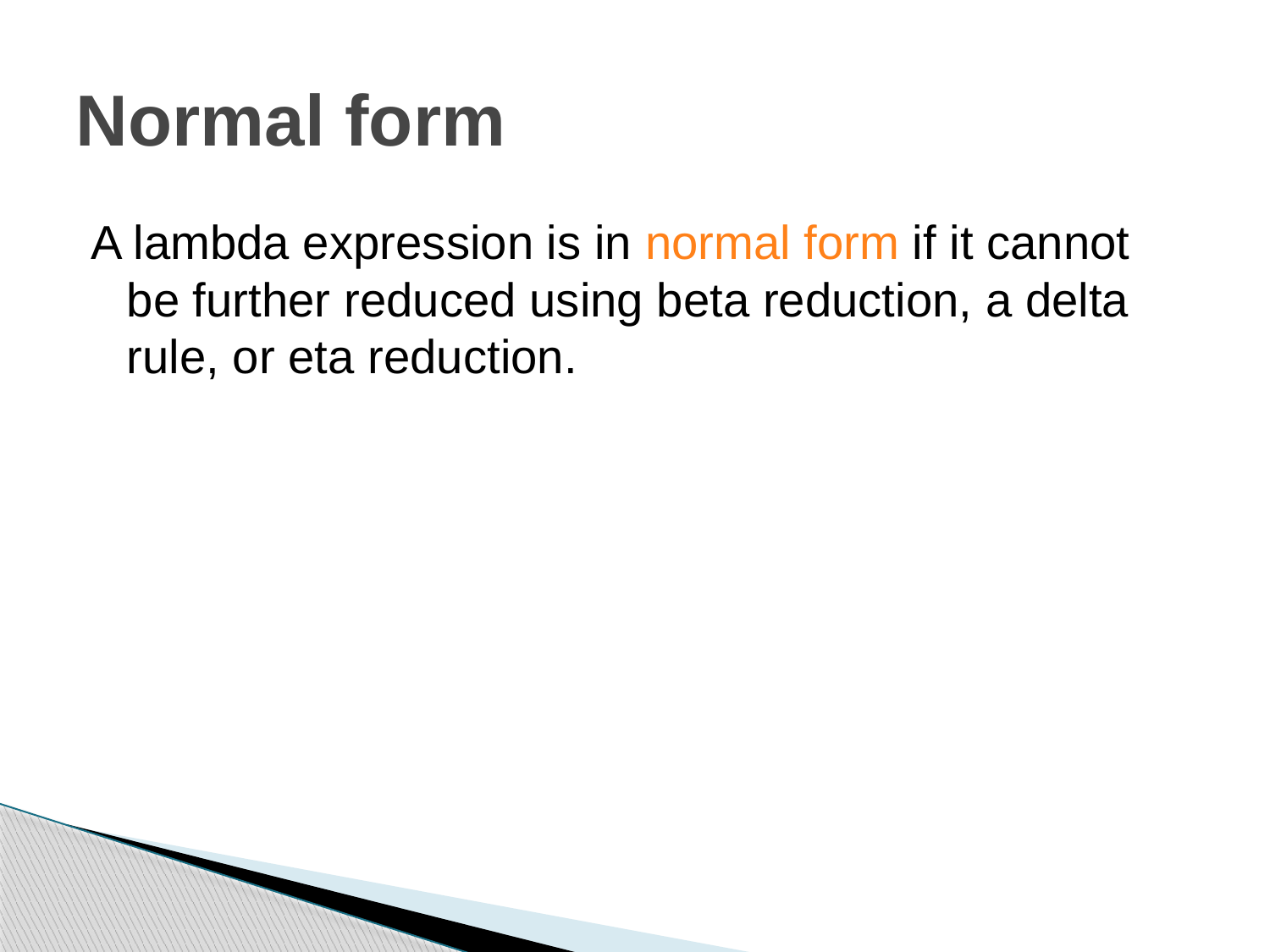

# Normal form
A lambda expression is in normal form if it cannot be further reduced using beta reduction, a delta rule, or eta reduction.